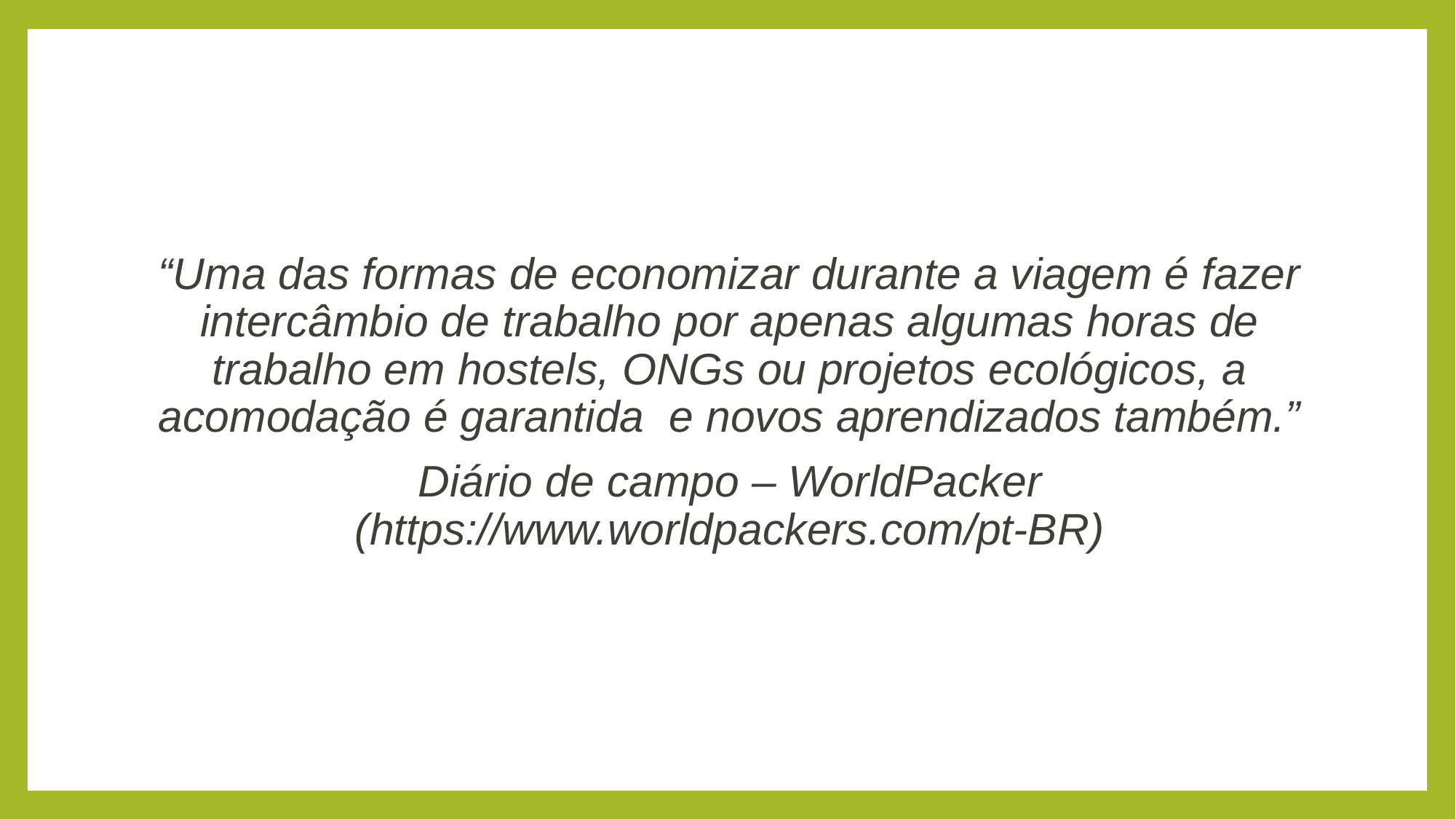

“Uma das formas de economizar durante a viagem é fazer intercâmbio de trabalho por apenas algumas horas de trabalho em hostels, ONGs ou projetos ecológicos, a acomodação é garantida  e novos aprendizados também.”
Diário de campo – WorldPacker (https://www.worldpackers.com/pt-BR)